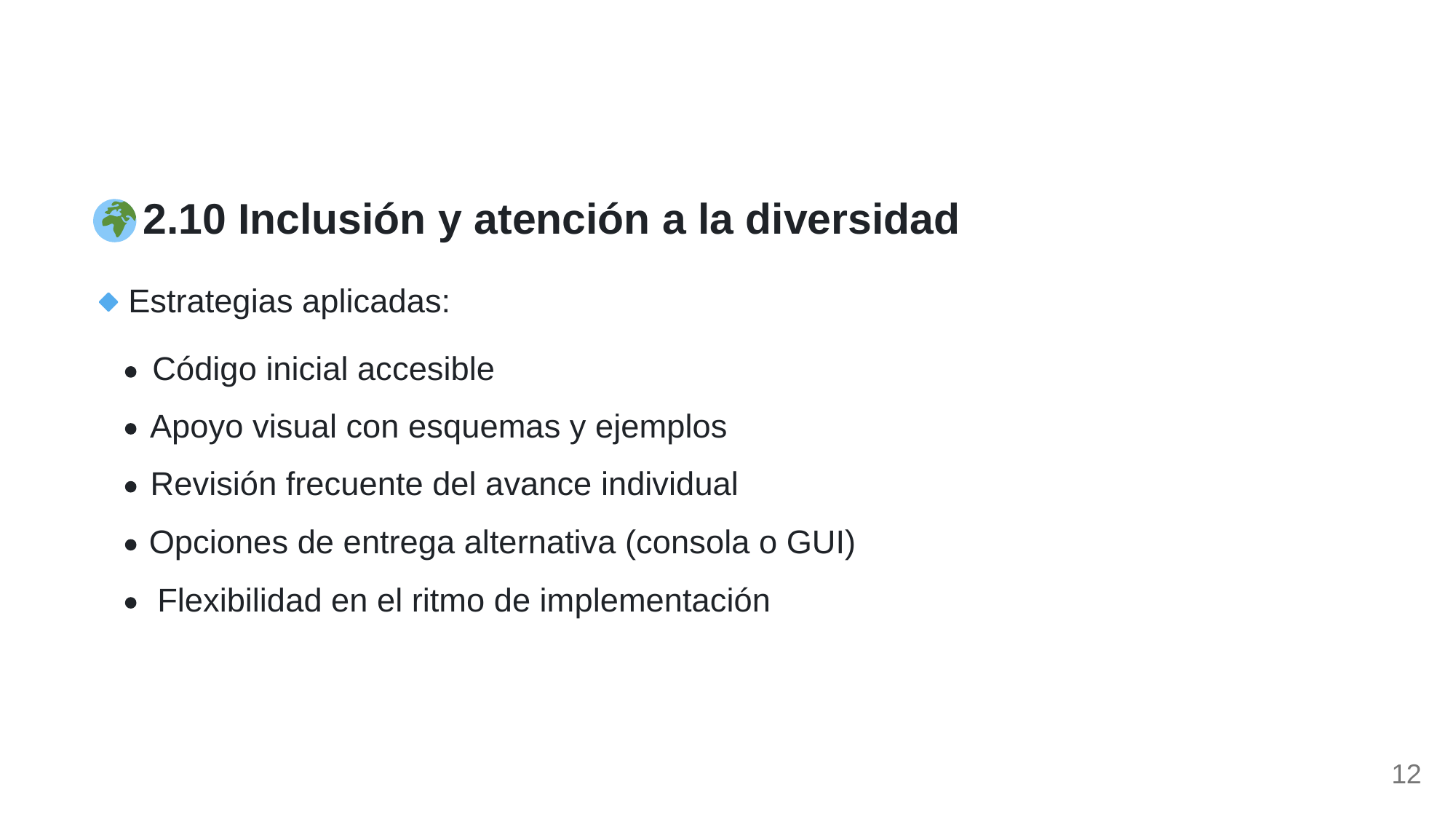

2.10 Inclusión y atención a la diversidad

 Estrategias aplicadas:

Código inicial accesible

Apoyo visual con esquemas y ejemplos

Revisión frecuente del avance individual

Opciones de entrega alternativa (consola o GUI)

Flexibilidad en el ritmo de implementación

12